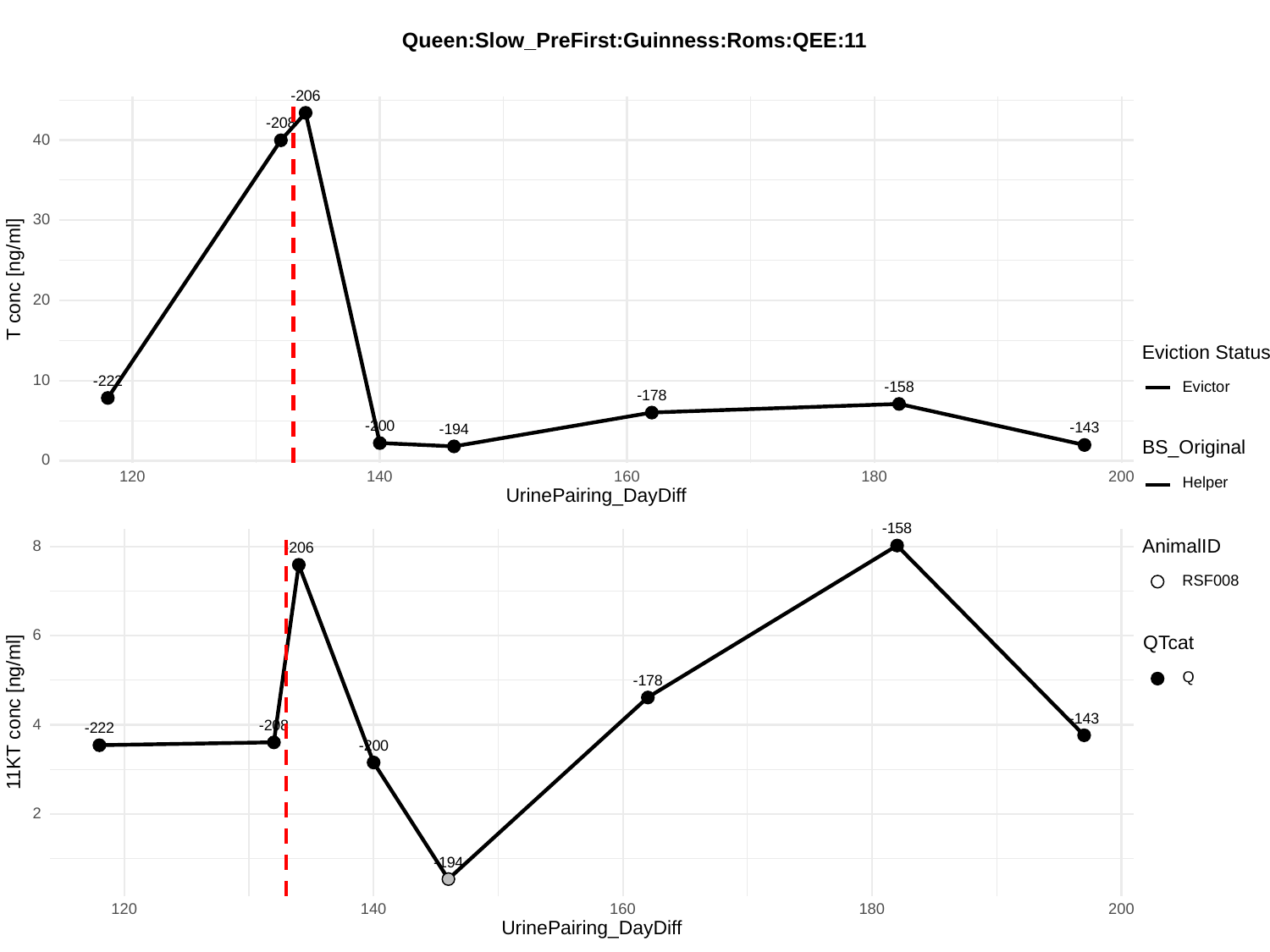

Queen:Slow_PreFirst:Guinness:Roms:QEE:11
-206

-208

40

30

T conc [ng/ml]
20

Eviction Status
10
-222

Evictor
-158

-178

-200
-143
-194

BS_Original

0

120
140
160
180
200
Helper

UrinePairing_DayDiff
-158

AnimalID
8
-206

RSF008

6

QTcat
Q

-178

11KT conc [ng/ml]
-143
4
-208
-222

-200

2

-194

120
140
160
180
200
UrinePairing_DayDiff